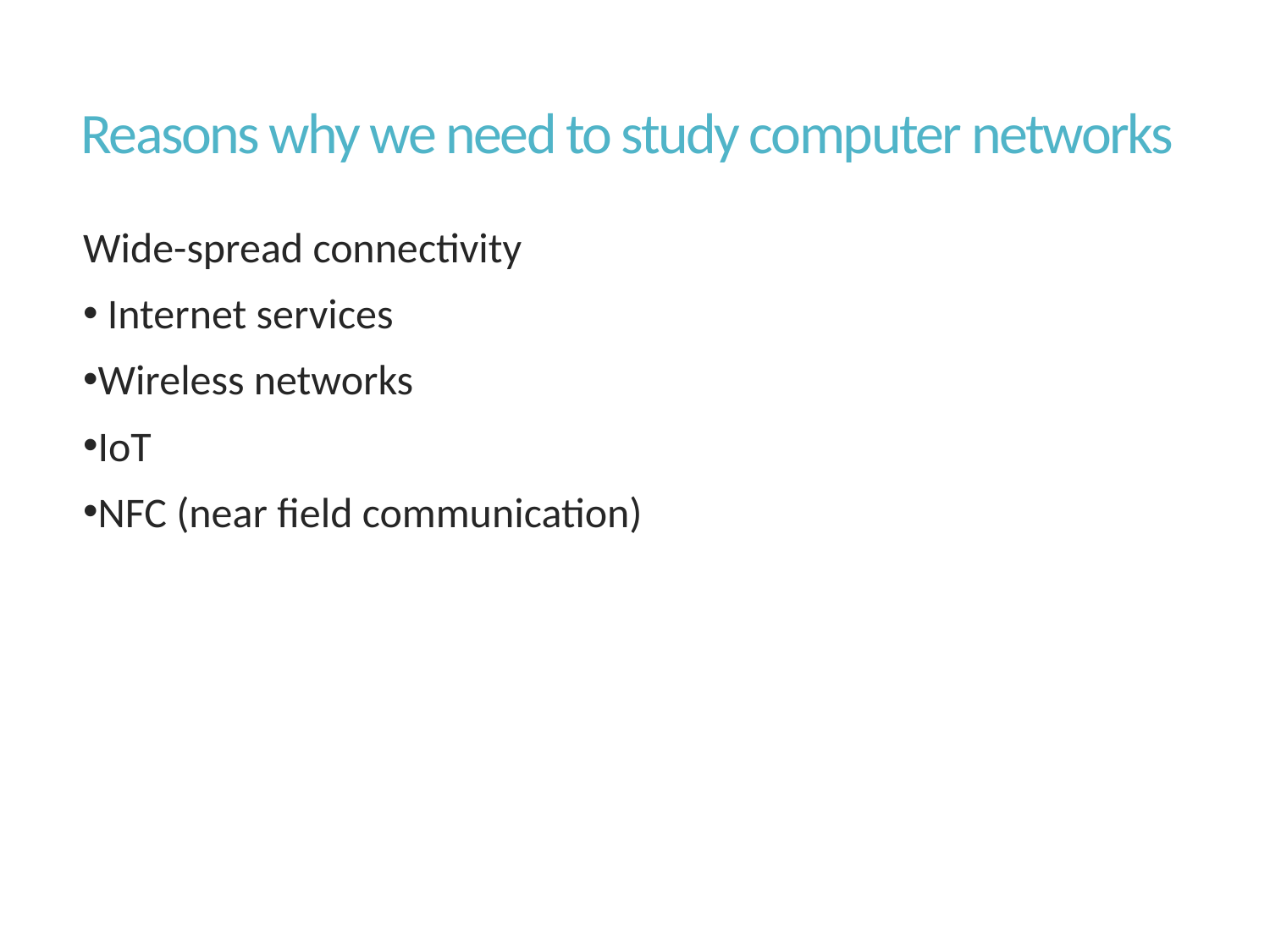

# Reasons why we need to study computer networks
Wide-spread connectivity
 Internet services
Wireless networks
IoT
NFC (near field communication)